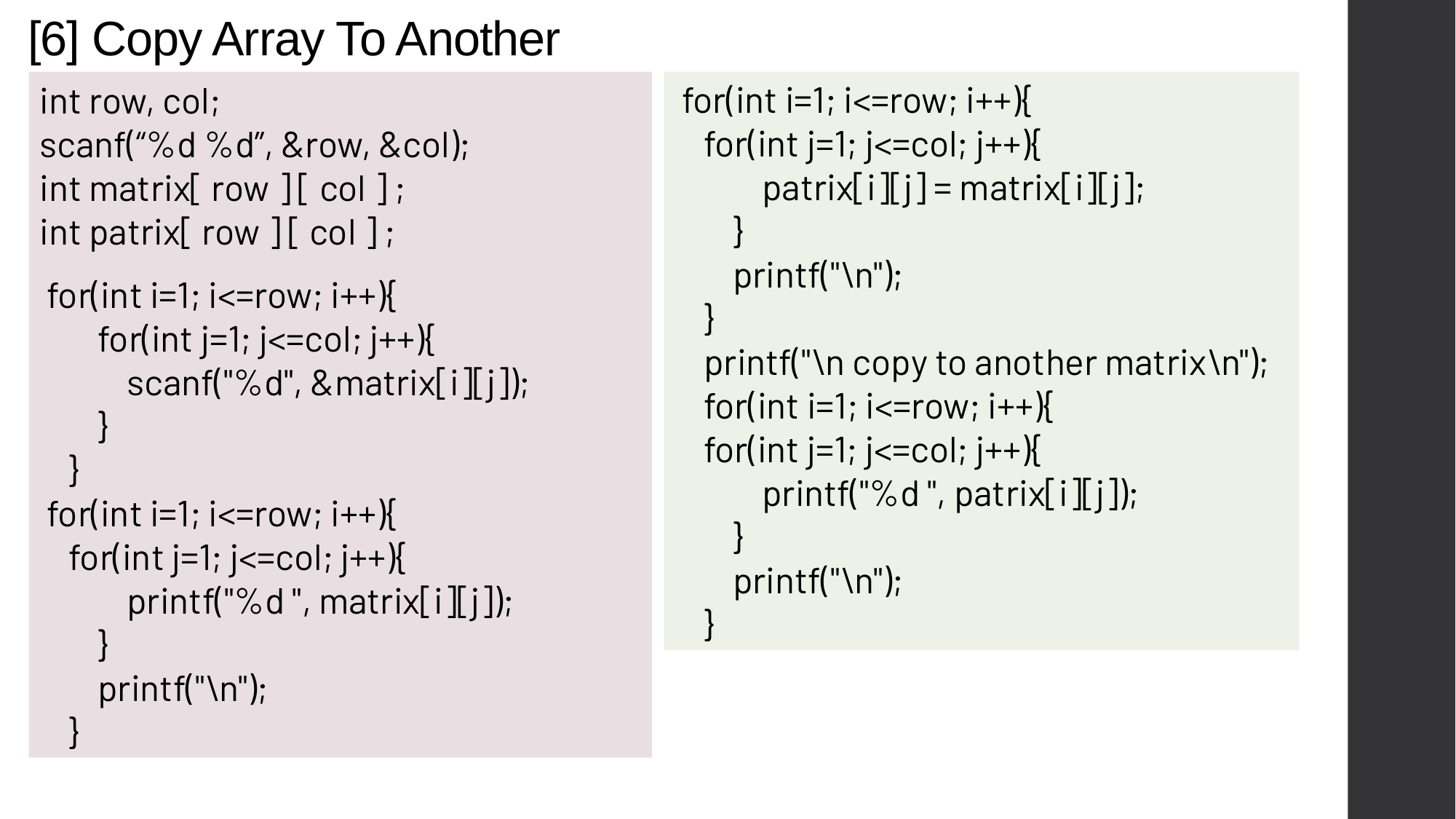

# [6] Copy Array To Another
int row, col;
scanf(“%d %d”, &row, &col);
int matrix[ row ] [ col ] ;
int patrix[ row ] [ col ] ;

 for(int i=1; i<=row; i++){
        for(int j=1; j<=col; j++){
            scanf("%d", &matrix[i][j]);
        }
    }
 for(int i=1; i<=row; i++){
    for(int j=1; j<=col; j++){
            printf("%d ", matrix[i][j]);
        }
        printf("\n");
    }
 for(int i=1; i<=row; i++){
    for(int j=1; j<=col; j++){
            patrix[i][j] = matrix[i][j];
        }
        printf("\n");
    }
    printf("\n copy to another matrix\n");
    for(int i=1; i<=row; i++){
    for(int j=1; j<=col; j++){
            printf("%d ", patrix[i][j]);
        }
        printf("\n");
    }